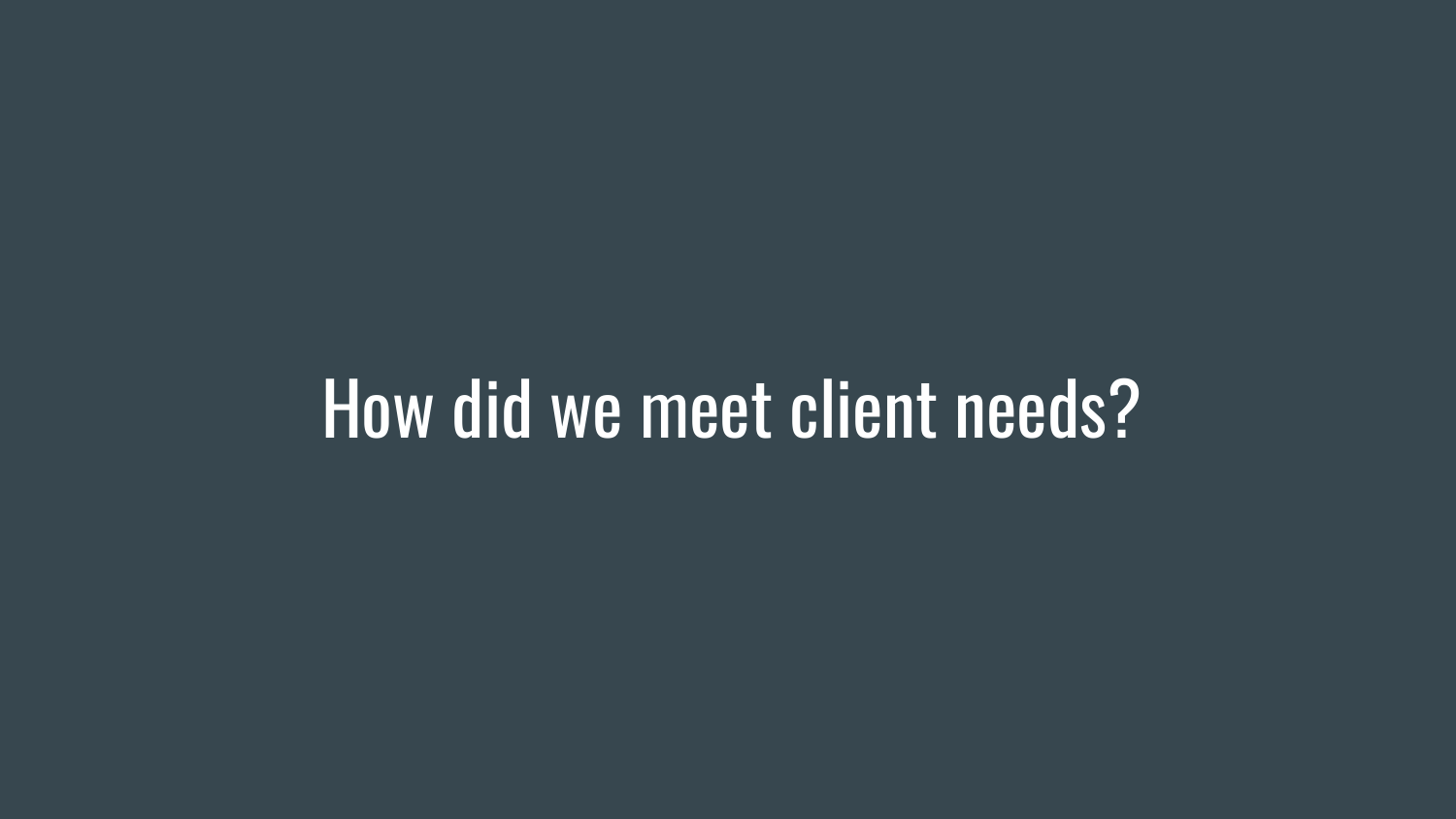

# How did we meet client needs?